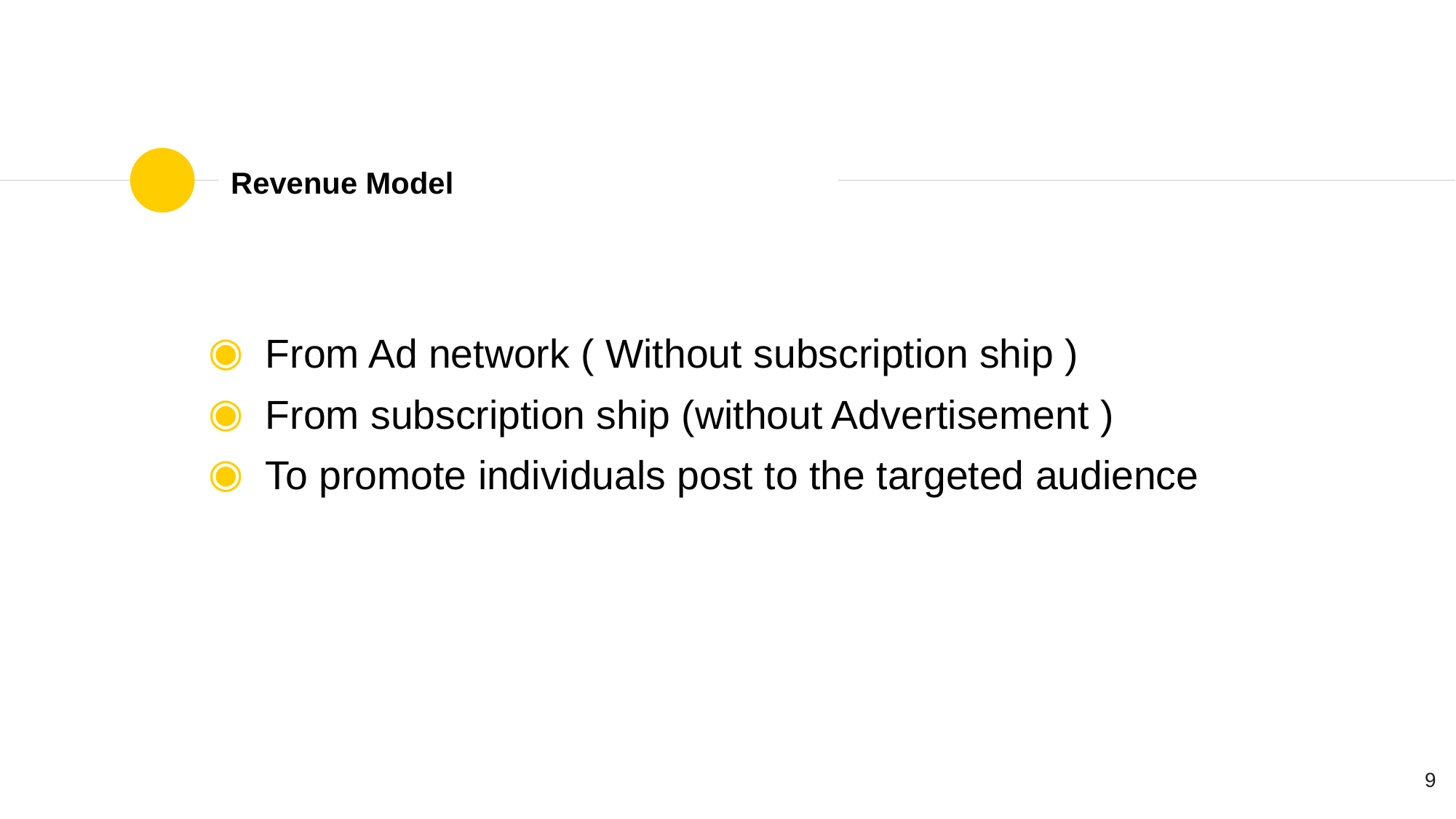

# Revenue Model
From Ad network ( Without subscription ship )
From subscription ship (without Advertisement )
To promote individuals post to the targeted audience

9